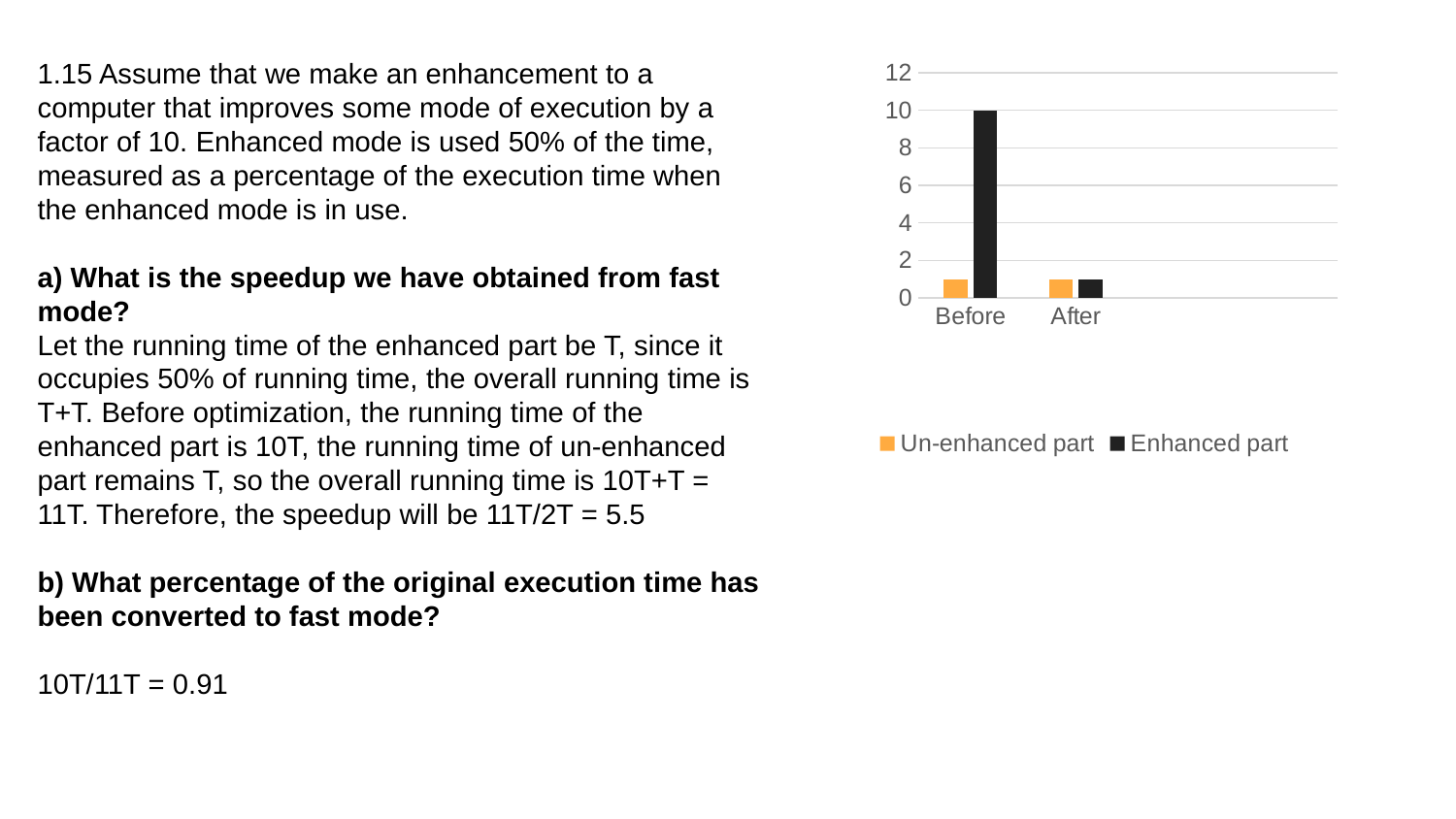

# 1.15 Assume that we make an enhancement to a computer that improves some mode of execution by a factor of 10. Enhanced mode is used 50% of the time, measured as a percentage of the execution time when the enhanced mode is in use. a) What is the speedup we have obtained from fast mode? Let the running time of the enhanced part be T, since it occupies 50% of running time, the overall running time is T+T. Before optimization, the running time of the enhanced part is 10T, the running time of un-enhanced part remains T, so the overall running time is 10T+T = 11T. Therefore, the speedup will be 11T/2T = 5.5 b) What percentage of the original execution time has been converted to fast mode? 10T/11T = 0.91

### Chart

| Category | Un-enhanced part | Enhanced part |
|---|---|---|
| Before | 1.0 | 10.0 |
| After | 1.0 | 1.0 |